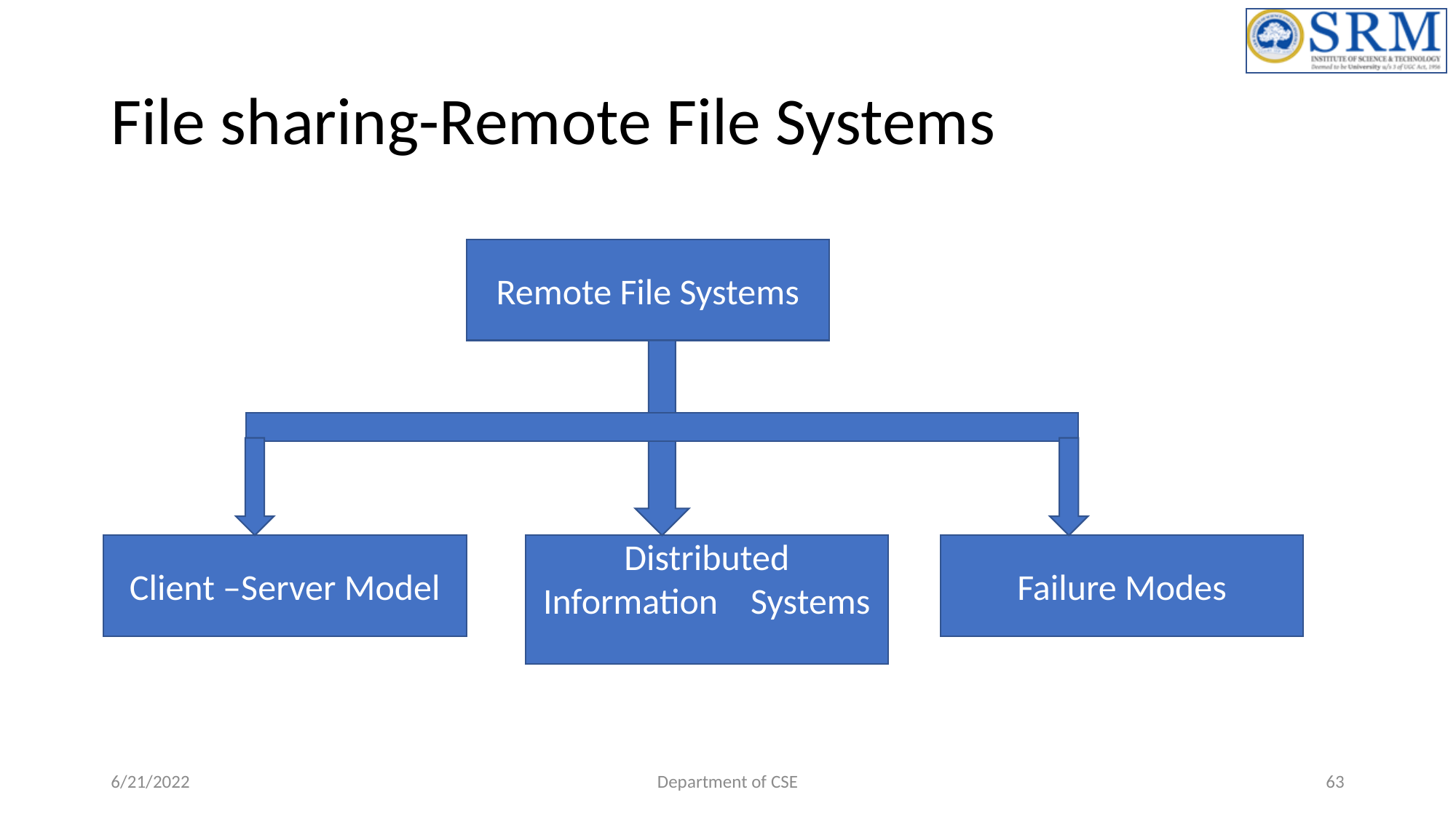

# File sharing-Remote File Systems
Remote File Systems

Distributed Information    Systems
Client –Server Model
Failure Modes
6/21/2022
Department of CSE
63